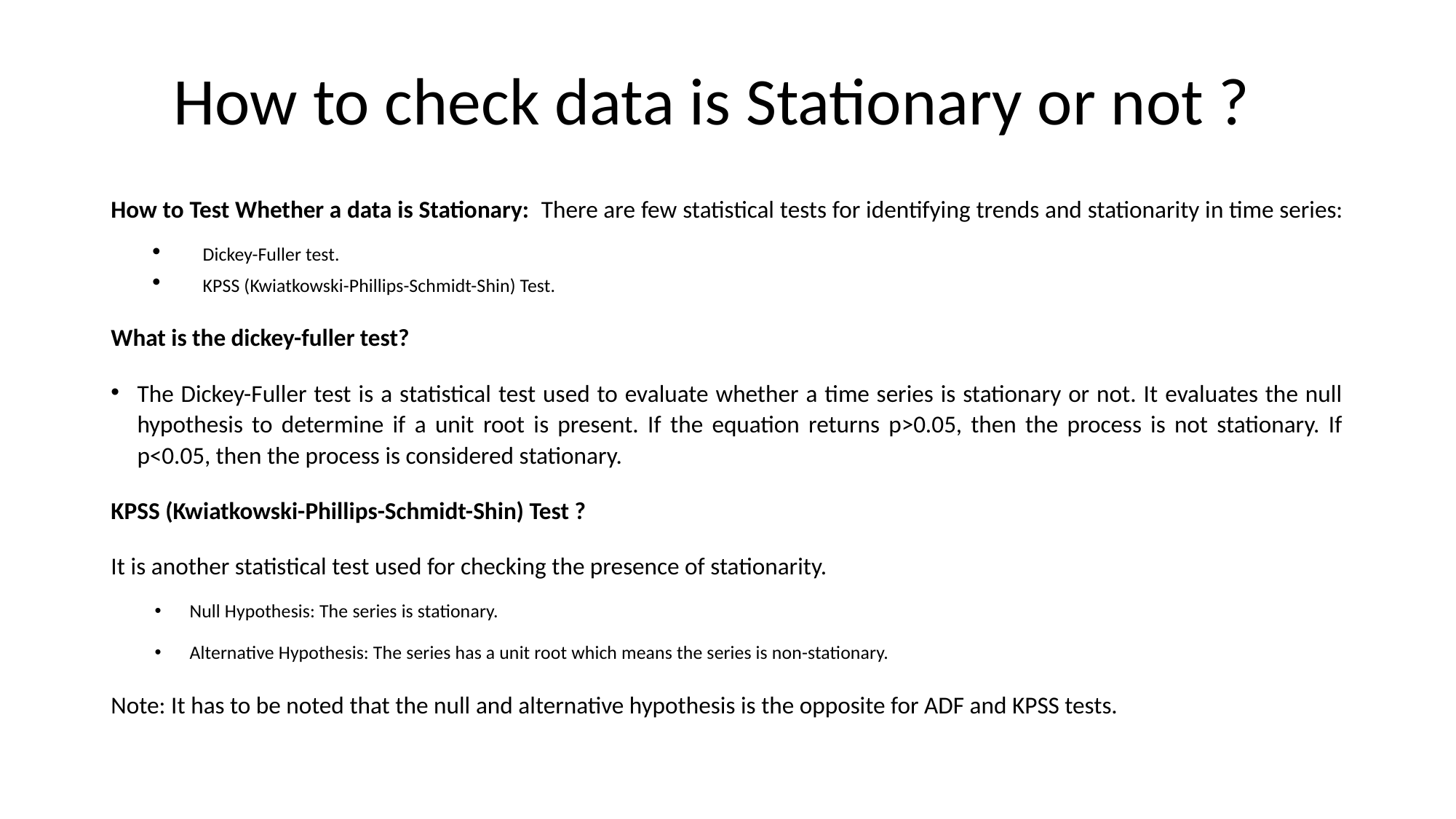

# How to check data is Stationary or not ?
How to Test Whether a data is Stationary:  There are few statistical tests for identifying trends and stationarity in time series:
Dickey-Fuller test.
KPSS (Kwiatkowski-Phillips-Schmidt-Shin) Test.
What is the dickey-fuller test?
The Dickey-Fuller test is a statistical test used to evaluate whether a time series is stationary or not. It evaluates the null hypothesis to determine if a unit root is present. If the equation returns p>0.05, then the process is not stationary. If p<0.05, then the process is considered stationary.
KPSS (Kwiatkowski-Phillips-Schmidt-Shin) Test ?
It is another statistical test used for checking the presence of stationarity.
Null Hypothesis: The series is stationary.
Alternative Hypothesis: The series has a unit root which means the series is non-stationary.
Note: It has to be noted that the null and alternative hypothesis is the opposite for ADF and KPSS tests.